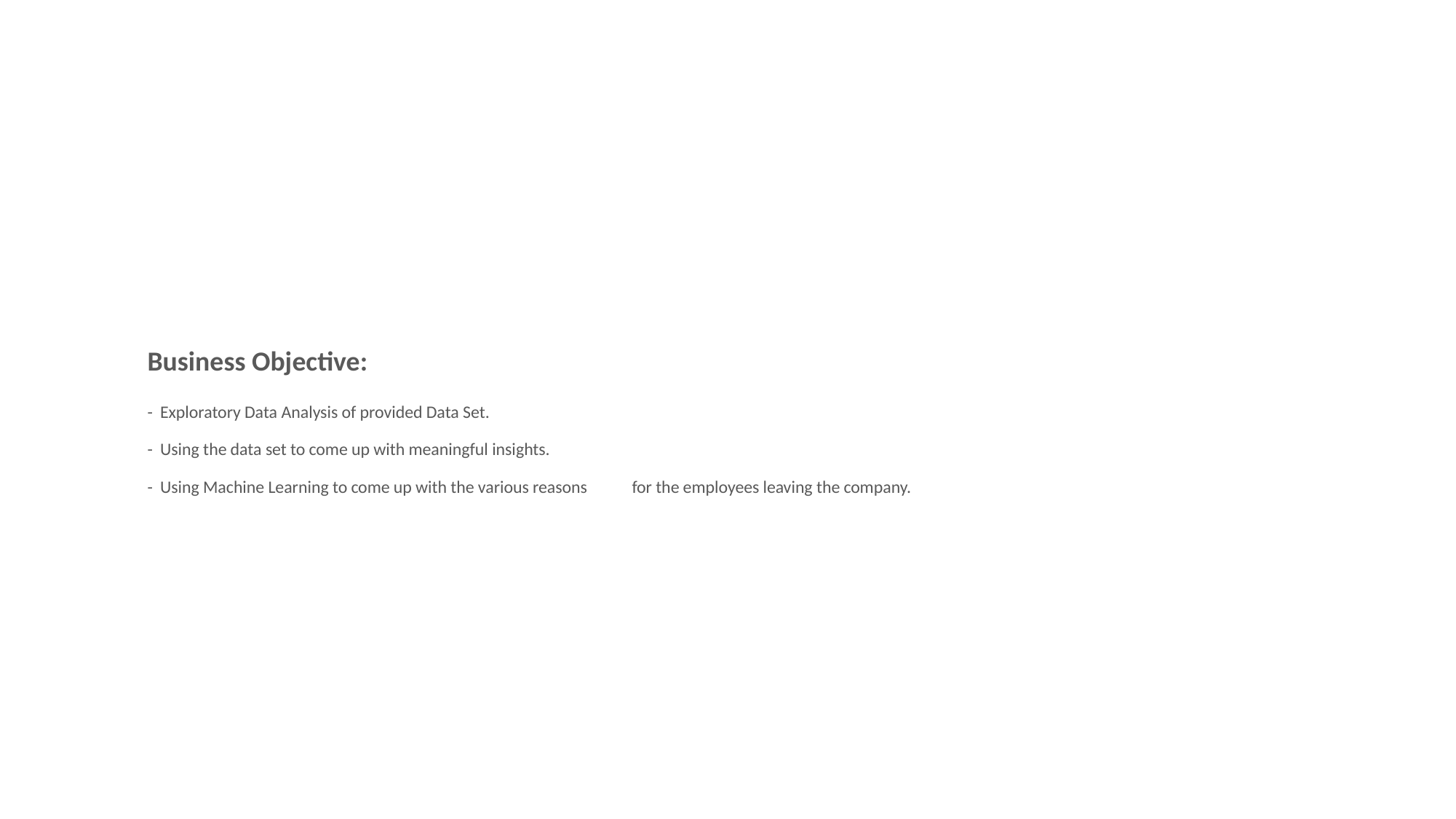

# Business Objective: -  Exploratory Data Analysis of provided Data Set. -  Using the data set to come up with meaningful insights. -  Using Machine Learning to come up with the various reasons       	for the employees leaving the company.